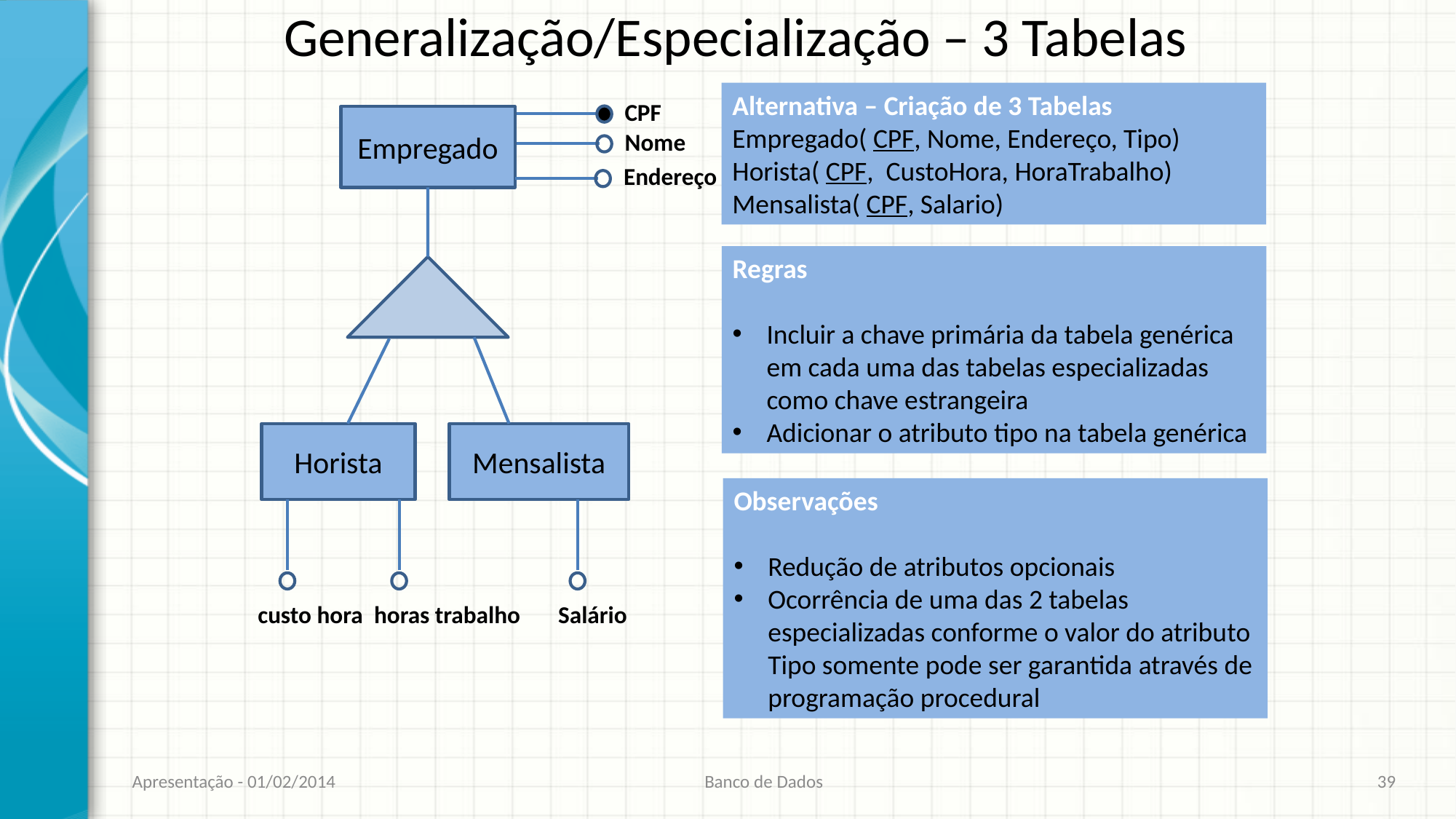

# Generalização/Especialização – 3 Tabelas
Alternativa – Criação de 3 Tabelas
Empregado( CPF, Nome, Endereço, Tipo)
Horista( CPF,  CustoHora, HoraTrabalho)
Mensalista( CPF, Salario)
CPF

Empregado

Horista
Mensalista
Nome

Endereço

custo hora
horas trabalho
Salário
Regras

Incluir a chave primária da tabela genérica em cada uma das tabelas especializadas como chave estrangeira
Adicionar o atributo tipo na tabela genérica
Observações

Redução de atributos opcionais
Ocorrência de uma das 2 tabelas especializadas conforme o valor do atributo Tipo somente pode ser garantida através de programação procedural
Apresentação - 01/02/2014
Banco de Dados
39